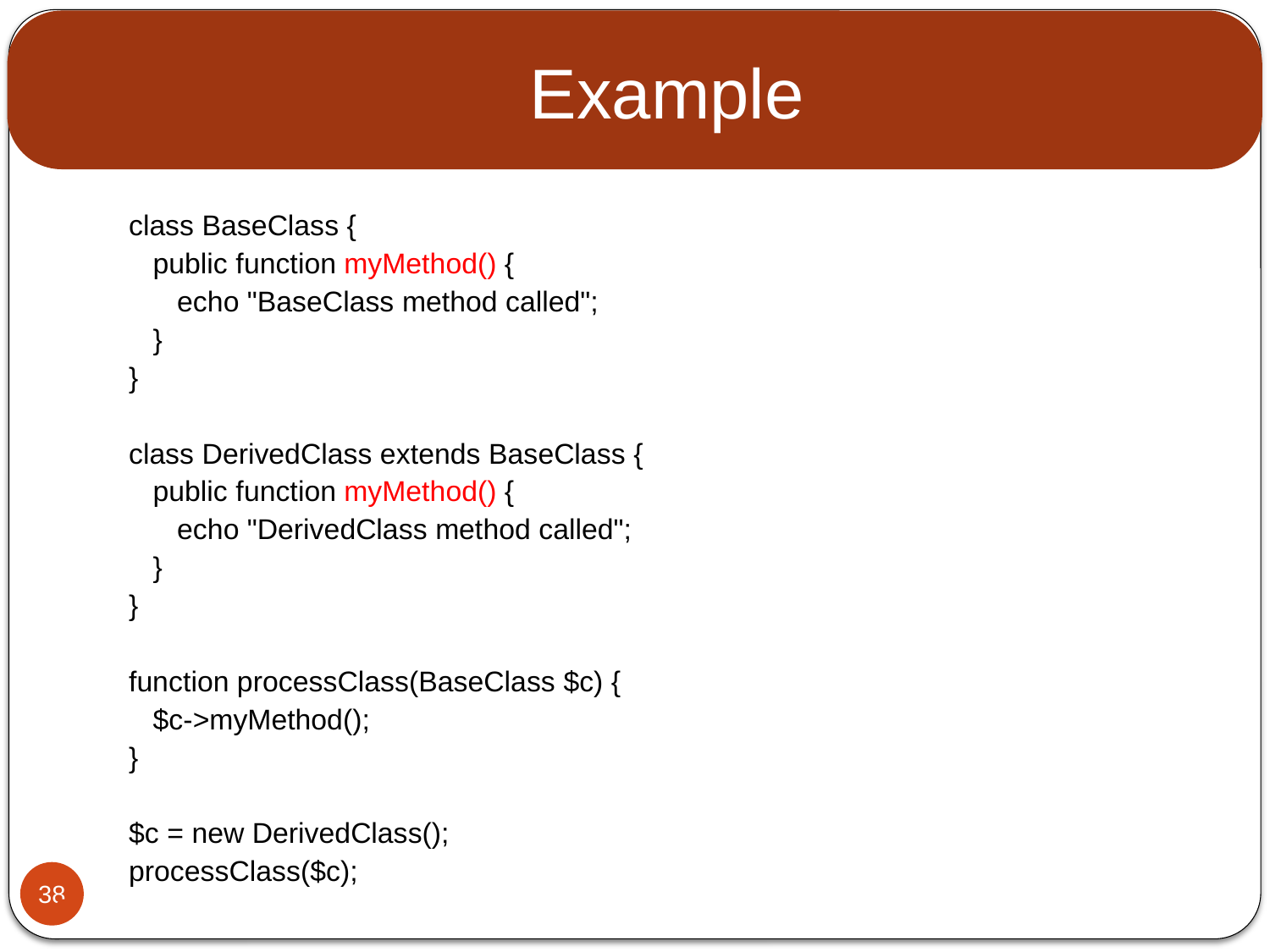

# Example
class BaseClass {
   public function myMethod() {
      echo "BaseClass method called";
   }
}

class DerivedClass extends BaseClass {
   public function myMethod() {
      echo "DerivedClass method called";
   }
}

function processClass(BaseClass $c) {
   $c->myMethod();
}

$c = new DerivedClass();
processClass($c);

38